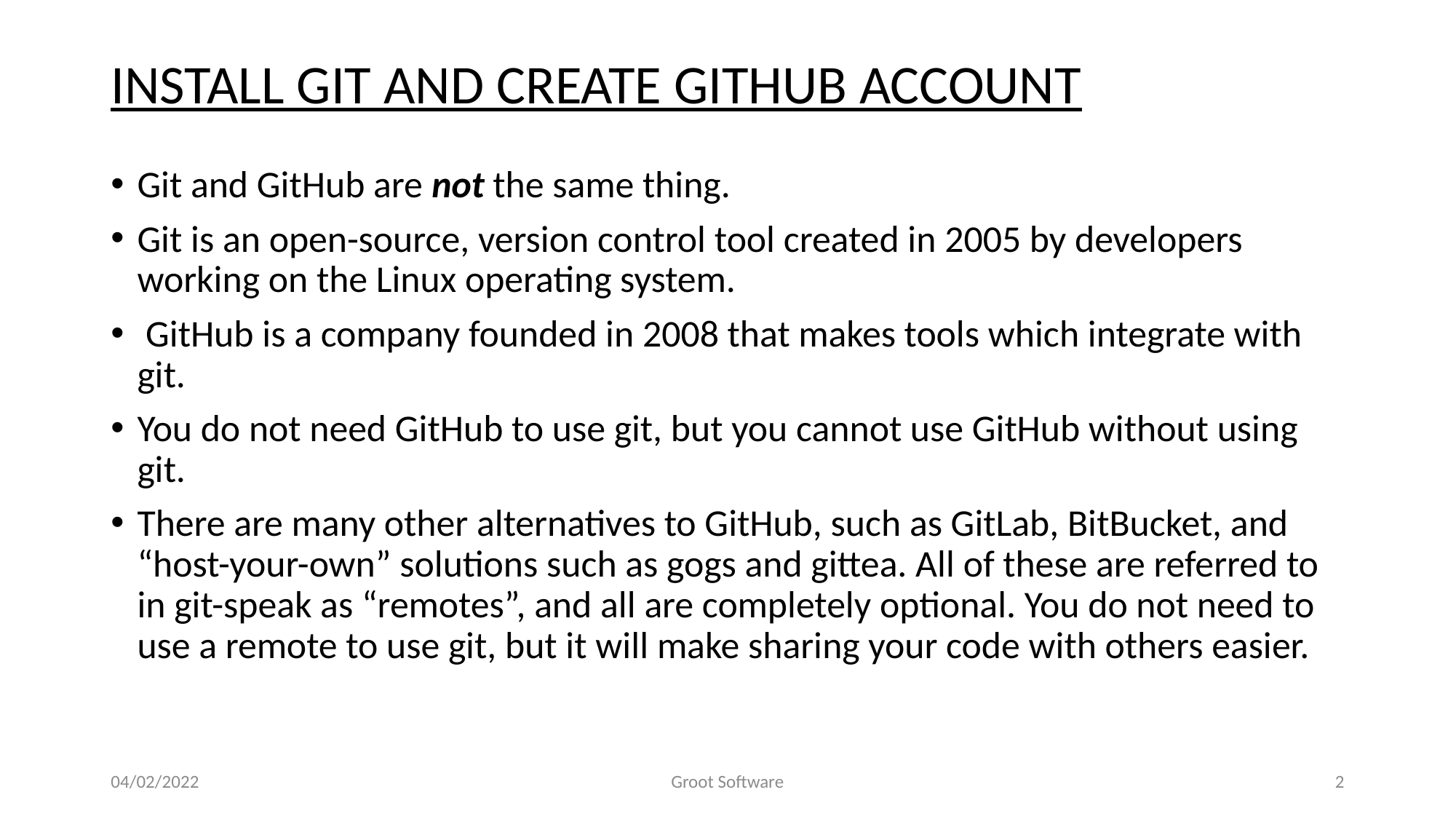

# INSTALL GIT AND CREATE GITHUB ACCOUNT
Git and GitHub are not the same thing.
Git is an open-source, version control tool created in 2005 by developers working on the Linux operating system.
 GitHub is a company founded in 2008 that makes tools which integrate with git.
You do not need GitHub to use git, but you cannot use GitHub without using git.
There are many other alternatives to GitHub, such as GitLab, BitBucket, and “host-your-own” solutions such as gogs and gittea. All of these are referred to in git-speak as “remotes”, and all are completely optional. You do not need to use a remote to use git, but it will make sharing your code with others easier.
04/02/2022
Groot Software
2